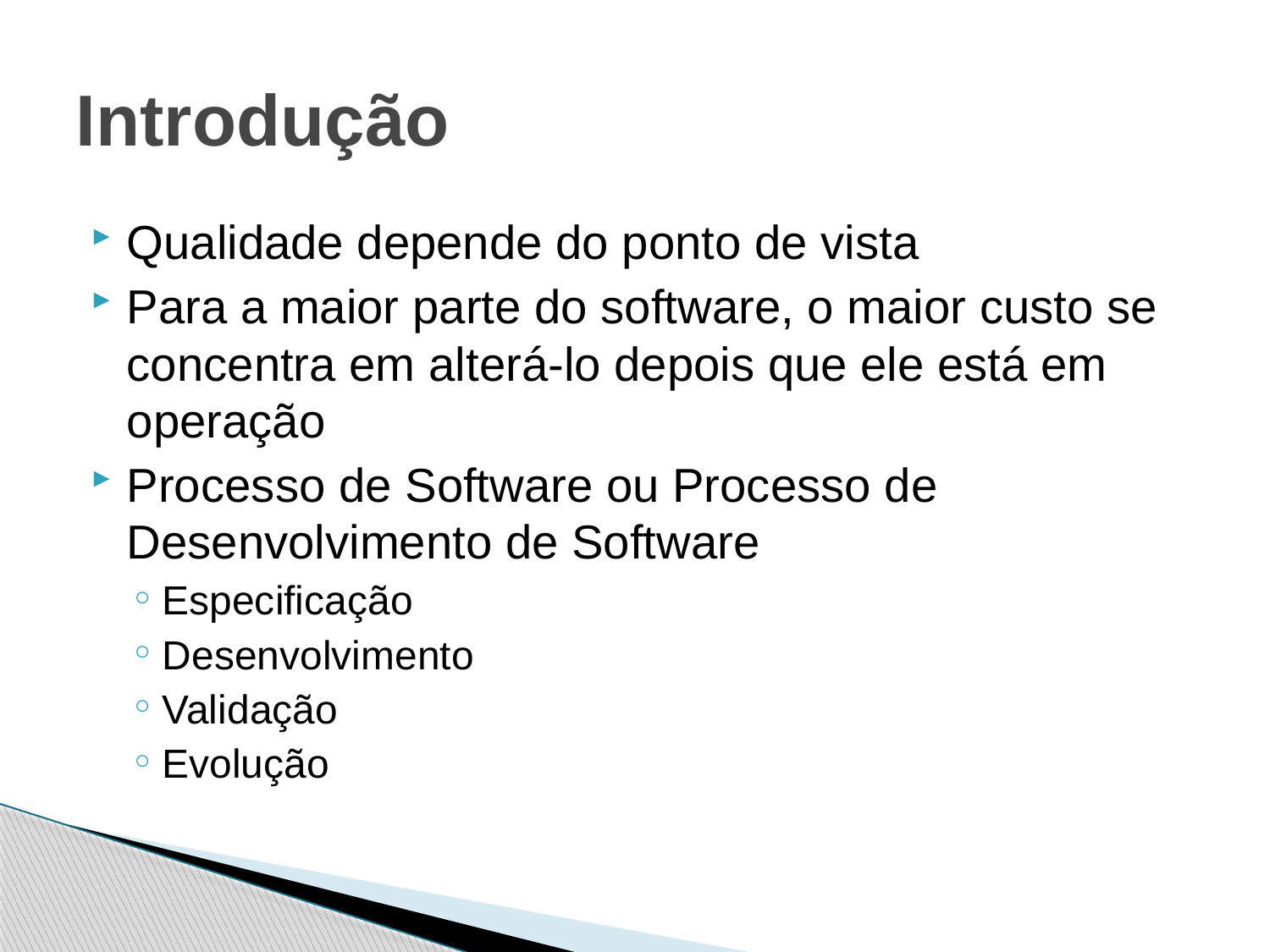

# Introdução
Qualidade depende do ponto de vista
Para a maior parte do software, o maior custo se concentra em alterá-lo depois que ele está em operação
Processo de Software ou Processo de Desenvolvimento de Software
Especificação
Desenvolvimento
Validação
Evolução